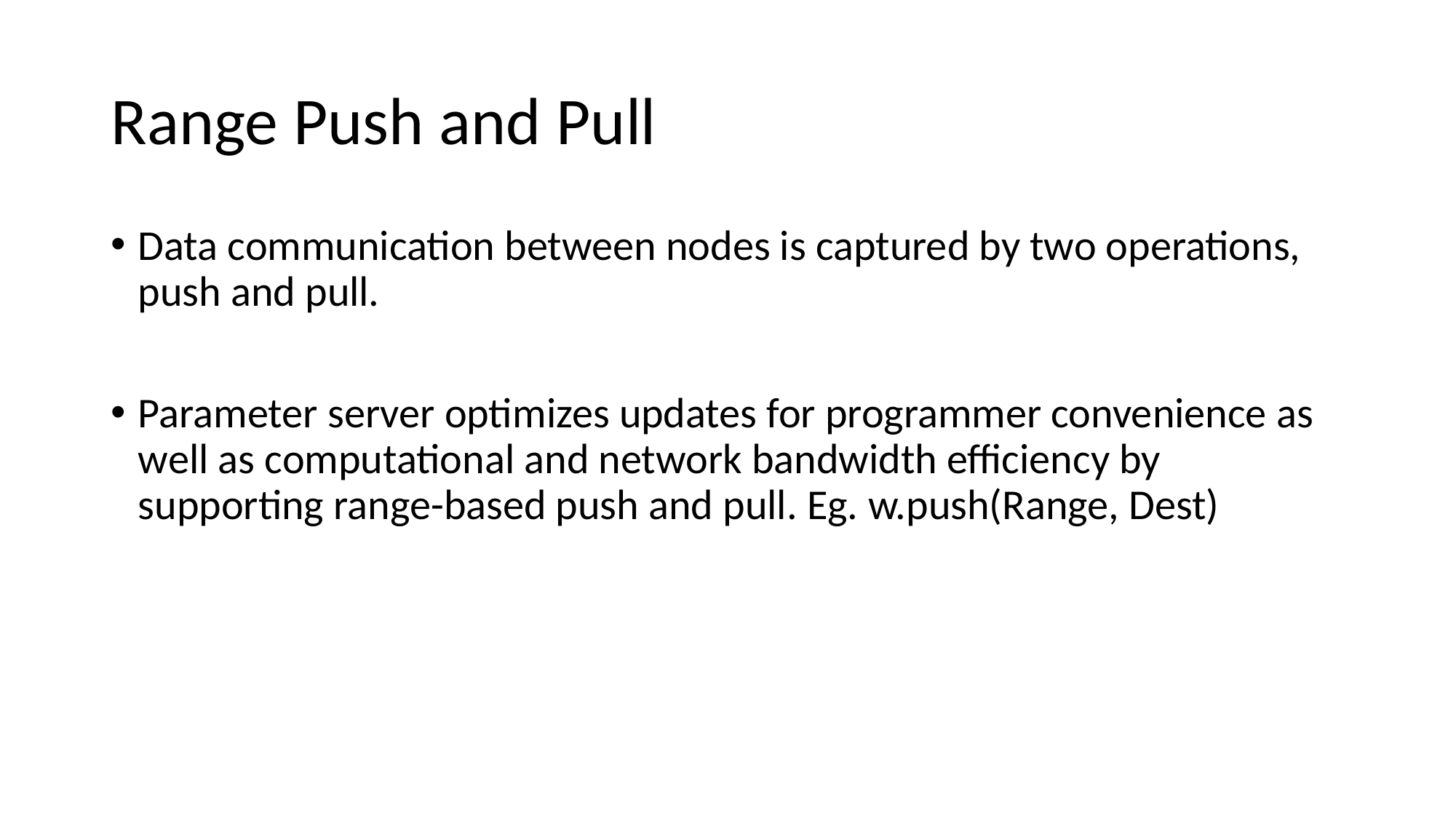

# Range Push and Pull
Data communication between nodes is captured by two operations, push and pull.

Parameter server optimizes updates for programmer convenience as well as computational and network bandwidth efficiency by supporting range-based push and pull. Eg. w.push(Range, Dest)